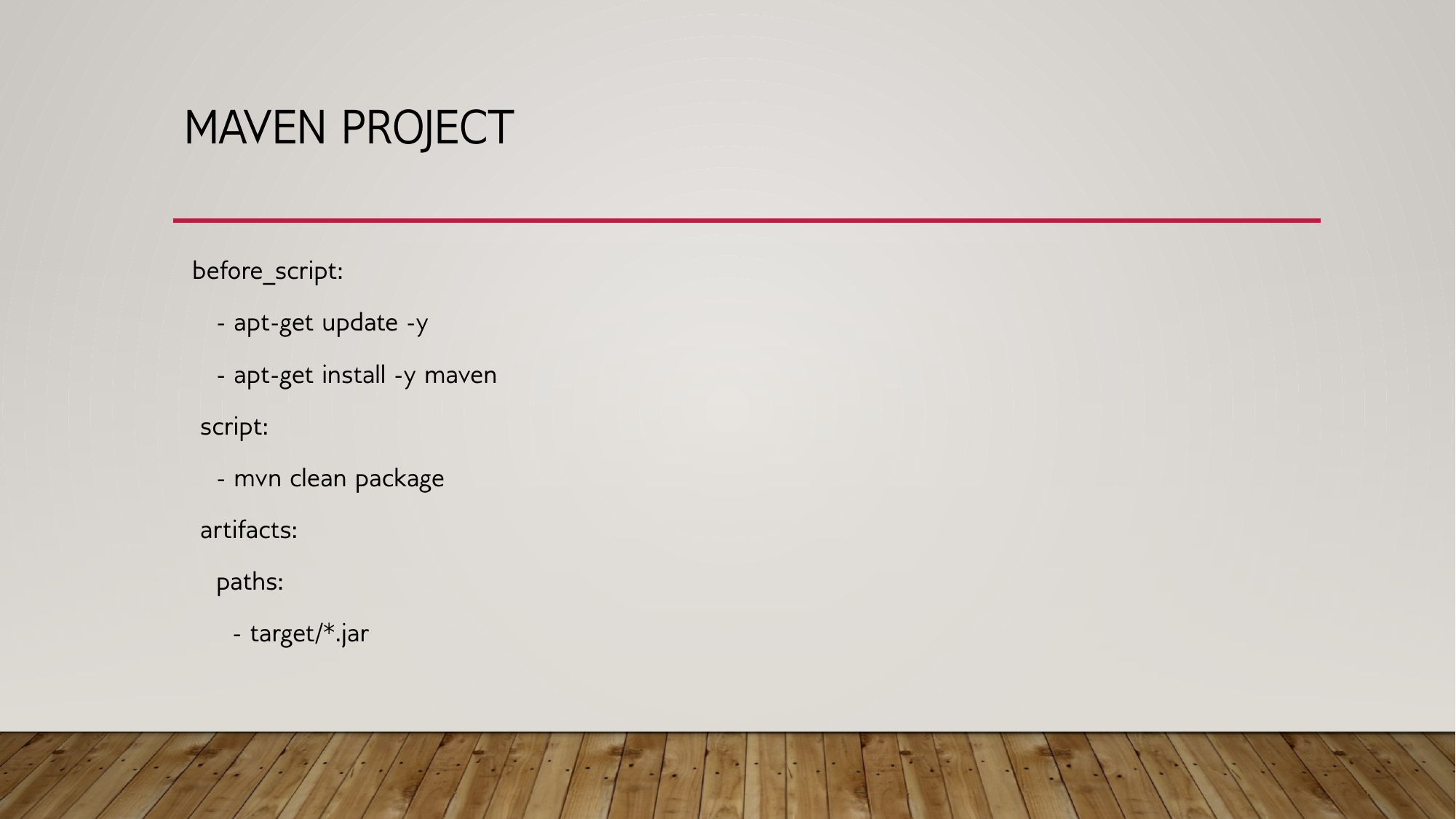

# Maven project
 before_script:
    - apt-get update -y
    - apt-get install -y maven
  script:
    - mvn clean package
  artifacts:
    paths:
      - target/*.jar